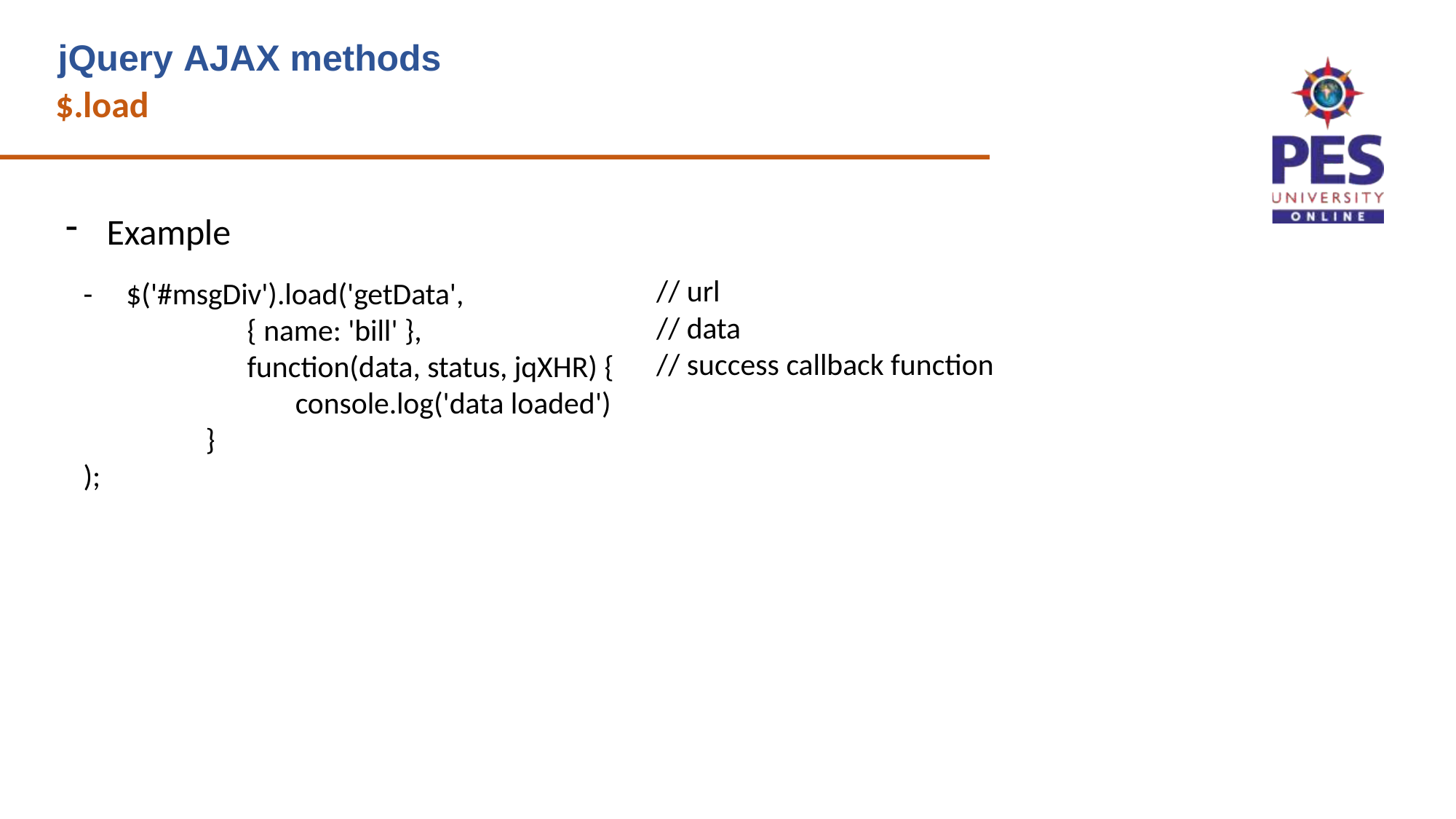

# jQuery AJAX methods
$.load

Example
// url
// data
// success callback function
-	$('#msgDiv').load('getData',
{ name: 'bill' },
function(data, status, jqXHR) {  console.log('data loaded')
}
);